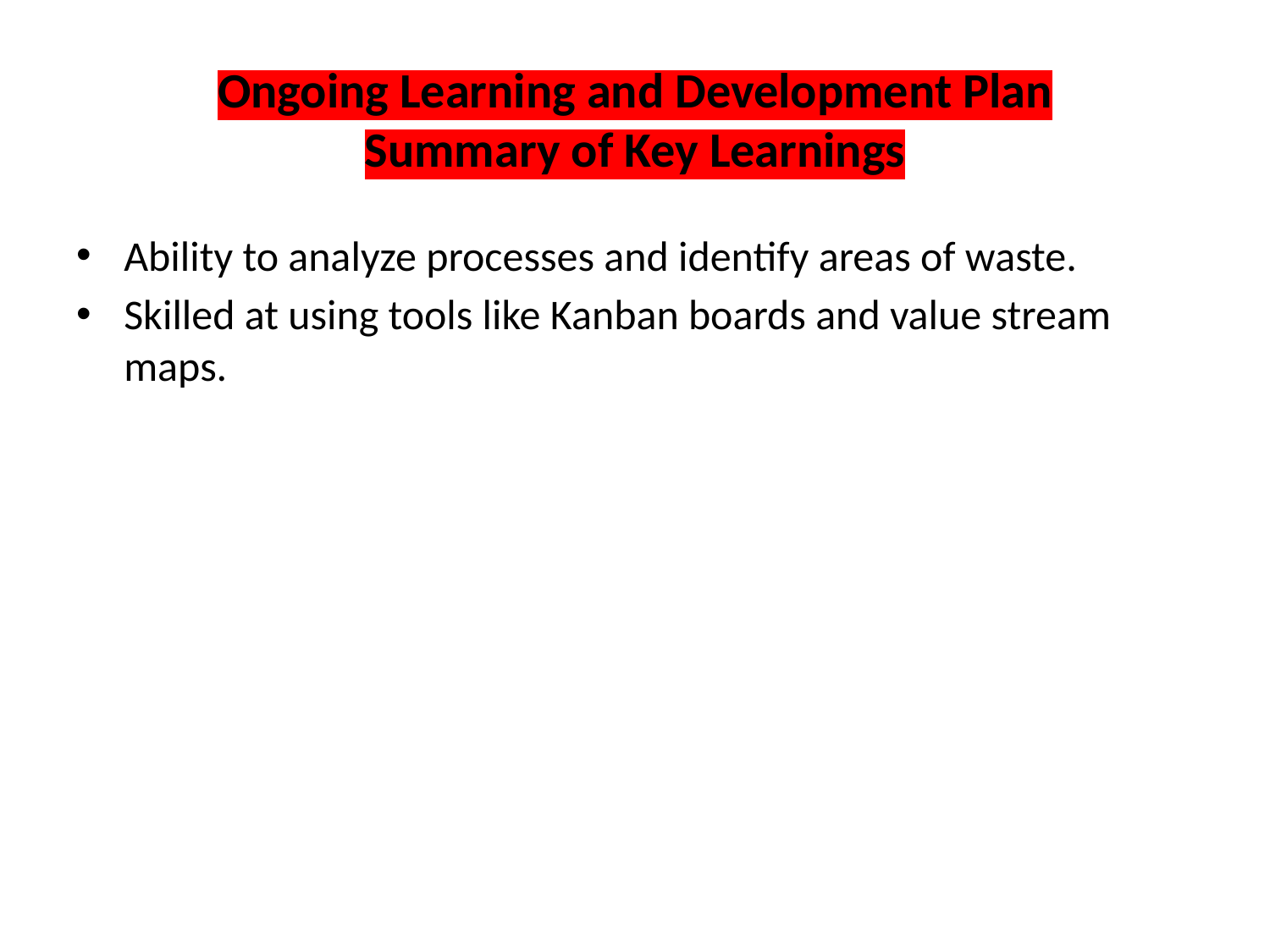

# Ongoing Learning and Development Plan Summary of Key Learnings
Ability to analyze processes and identify areas of waste.
Skilled at using tools like Kanban boards and value stream maps.